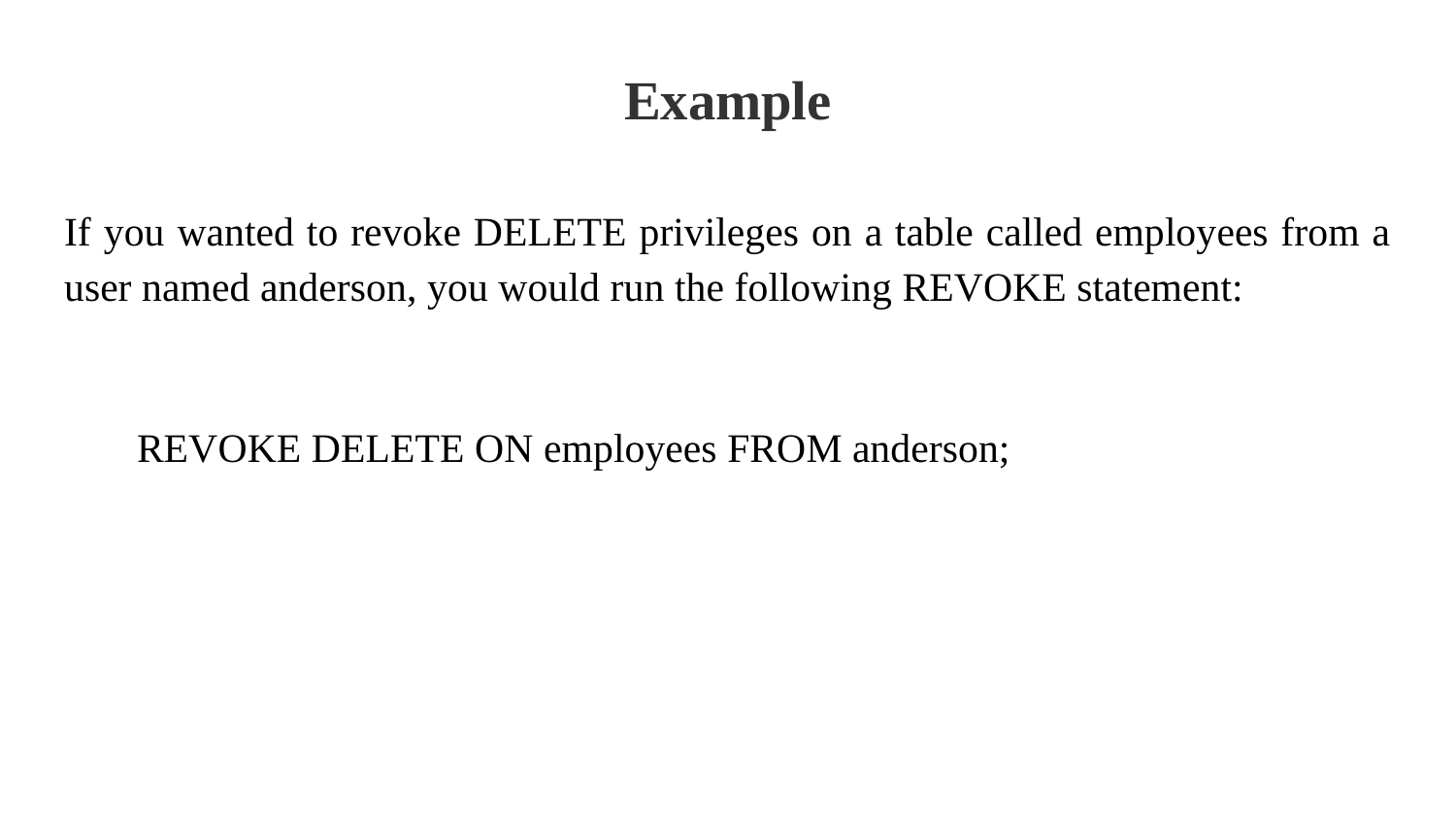

# Example

If you wanted to revoke DELETE privileges on a table called employees from a user named anderson, you would run the following REVOKE statement:

REVOKE DELETE ON employees FROM anderson;